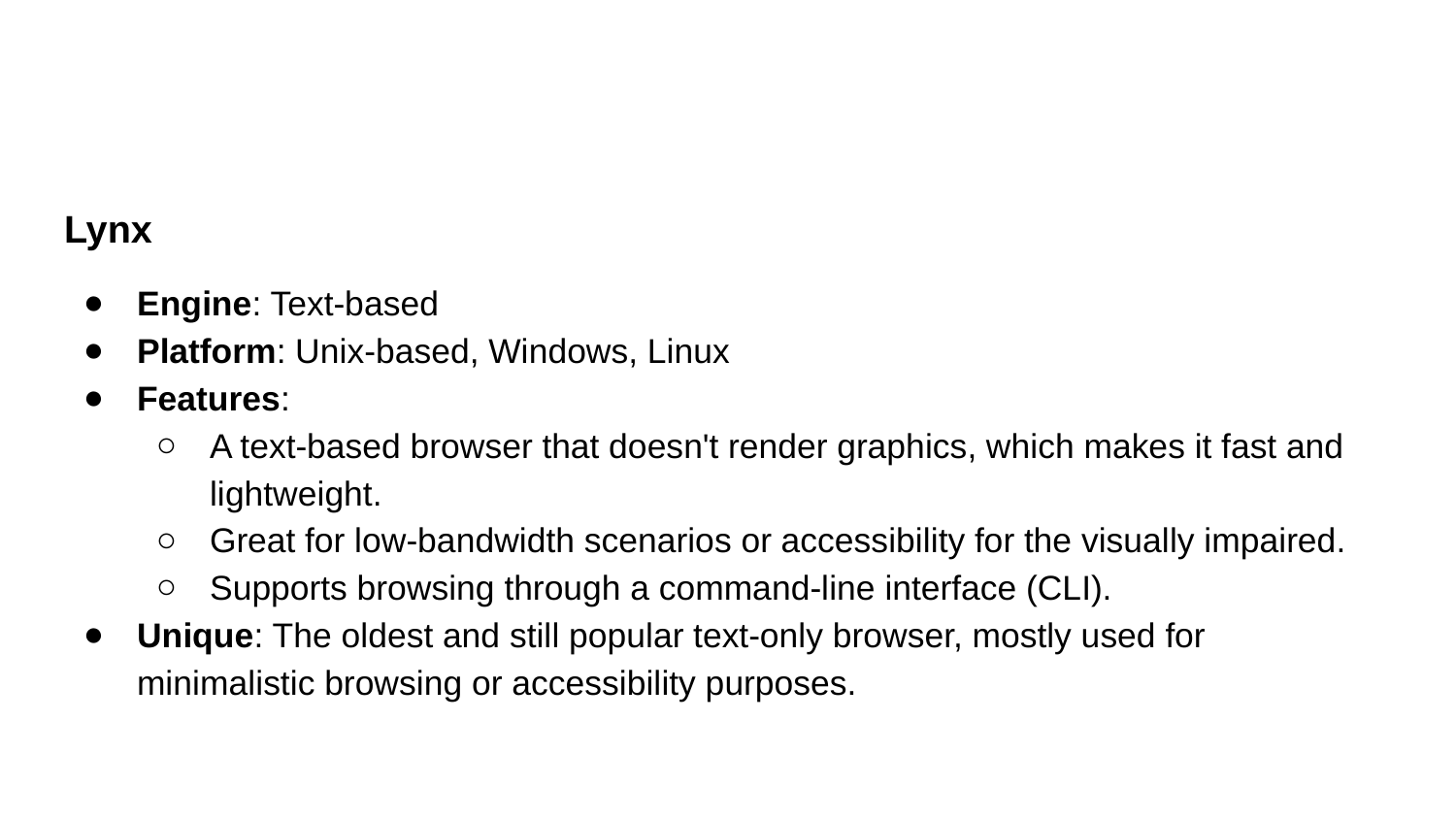

Lynx
Engine: Text-based
Platform: Unix-based, Windows, Linux
Features:
A text-based browser that doesn't render graphics, which makes it fast and lightweight.
Great for low-bandwidth scenarios or accessibility for the visually impaired.
Supports browsing through a command-line interface (CLI).
Unique: The oldest and still popular text-only browser, mostly used for minimalistic browsing or accessibility purposes.